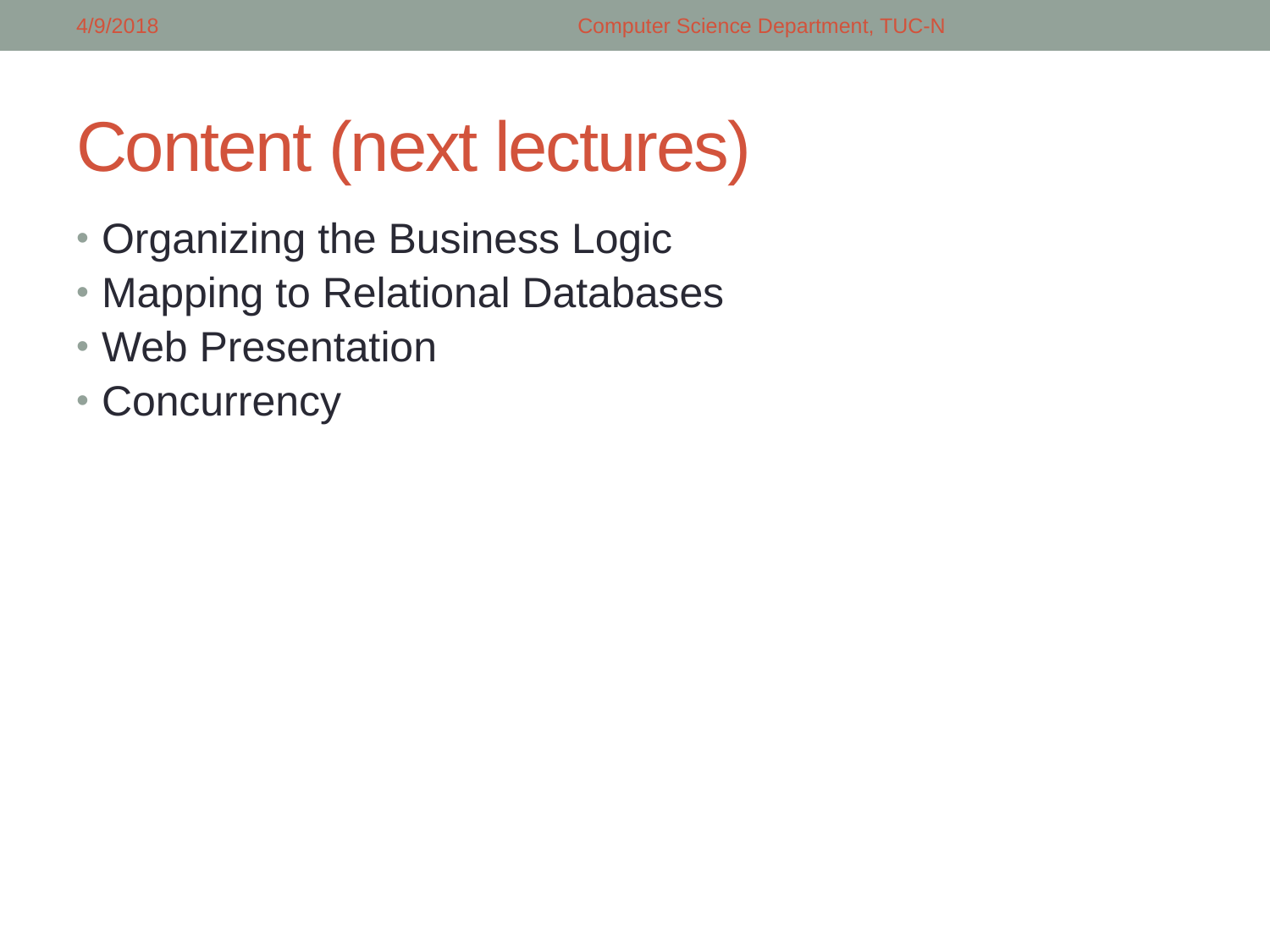

4/9/2018
Computer Science Department, TUC-N
# Content (next lectures)
Organizing the Business Logic
Mapping to Relational Databases
Web Presentation
Concurrency